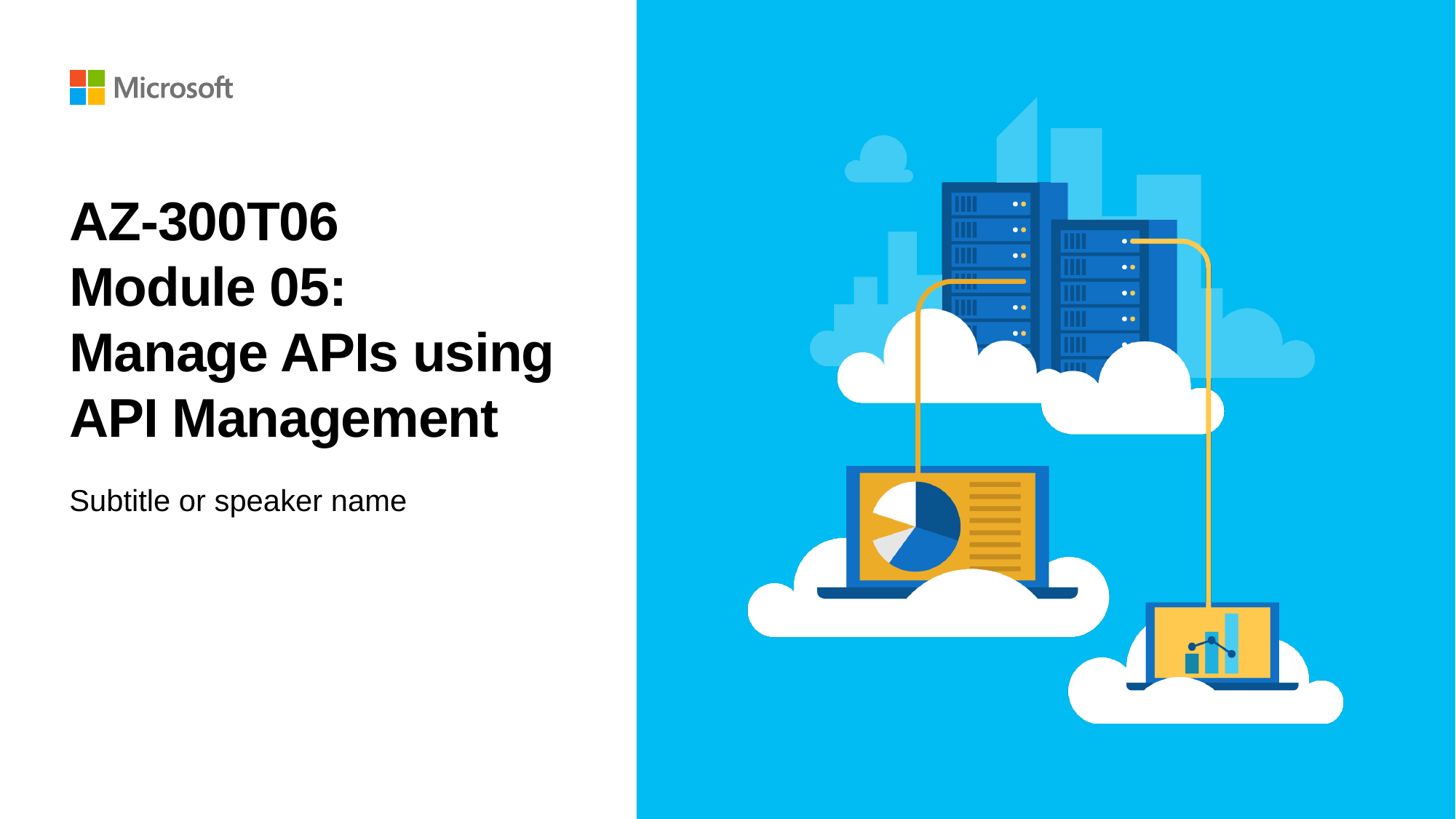

# AZ-300T06 Module 05: Manage APIs using API Management
Subtitle or speaker name